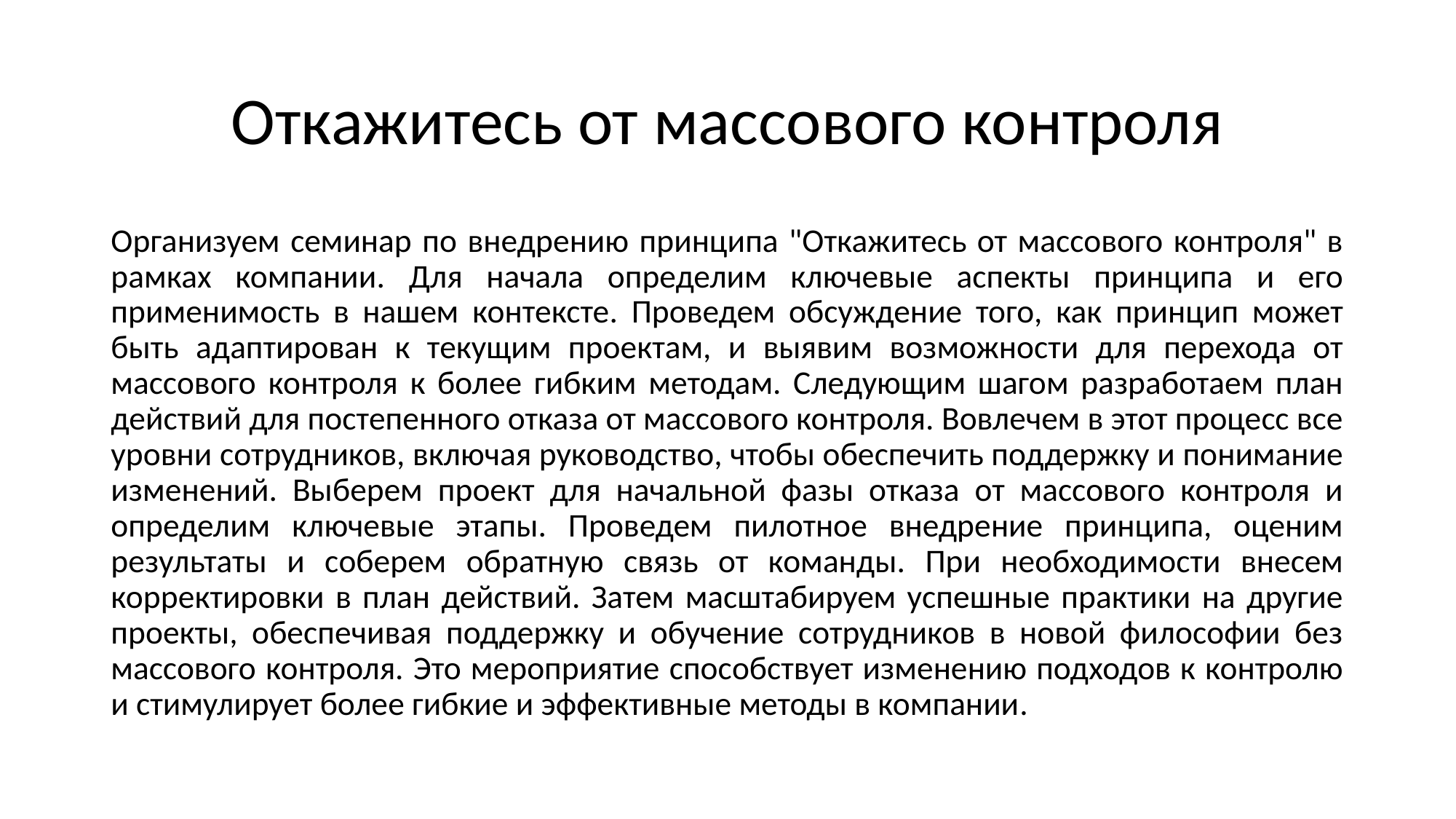

# Откажитесь от массового контроля
Организуем семинар по внедрению принципа "Откажитесь от массового контроля" в рамках компании. Для начала определим ключевые аспекты принципа и его применимость в нашем контексте. Проведем обсуждение того, как принцип может быть адаптирован к текущим проектам, и выявим возможности для перехода от массового контроля к более гибким методам. Следующим шагом разработаем план действий для постепенного отказа от массового контроля. Вовлечем в этот процесс все уровни сотрудников, включая руководство, чтобы обеспечить поддержку и понимание изменений. Выберем проект для начальной фазы отказа от массового контроля и определим ключевые этапы. Проведем пилотное внедрение принципа, оценим результаты и соберем обратную связь от команды. При необходимости внесем корректировки в план действий. Затем масштабируем успешные практики на другие проекты, обеспечивая поддержку и обучение сотрудников в новой философии без массового контроля. Это мероприятие способствует изменению подходов к контролю и стимулирует более гибкие и эффективные методы в компании.